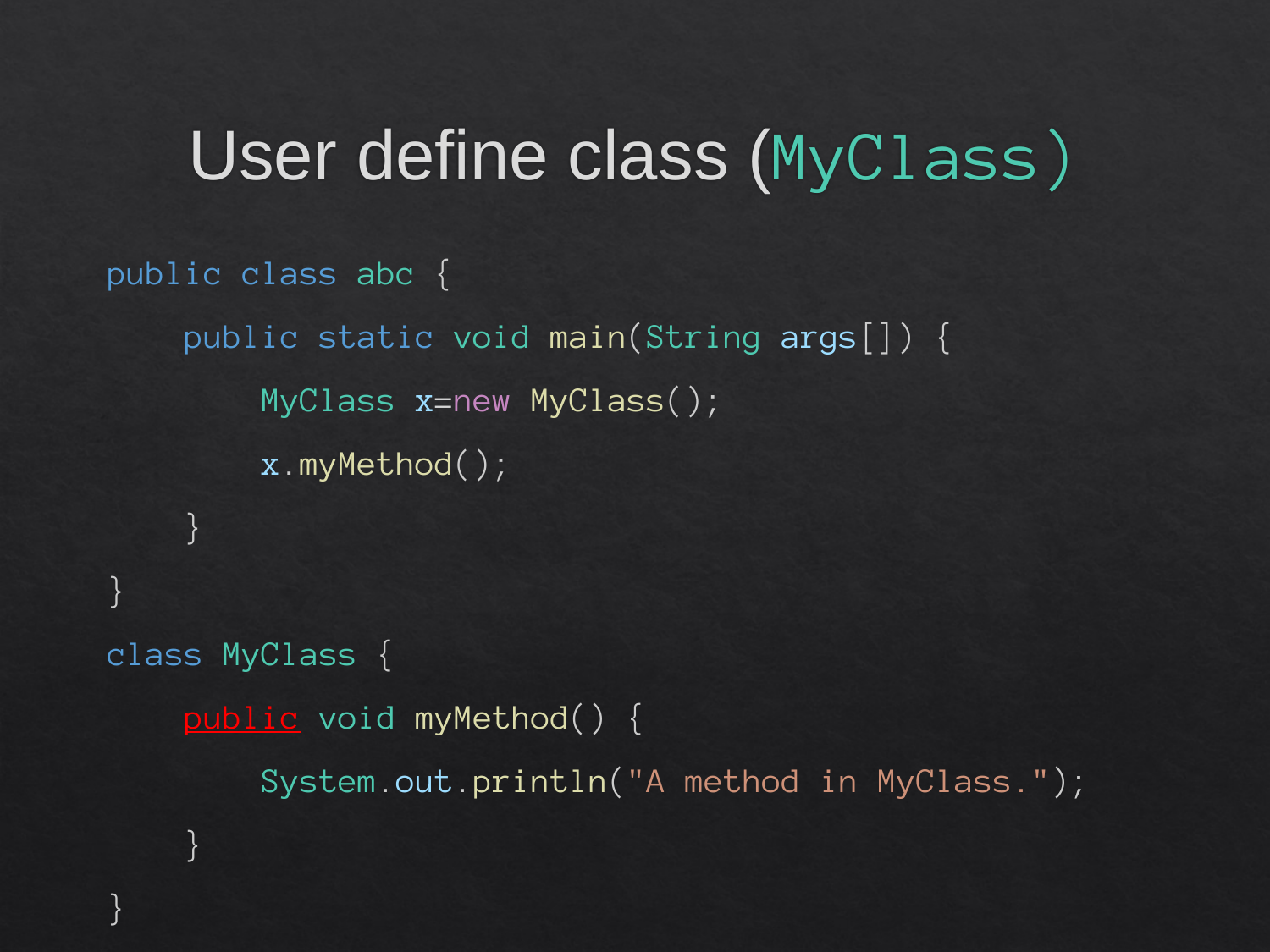

# User define class (MyClass)
public class abc {
    public static void main(String args[]) {
        MyClass x=new MyClass();
        x.myMethod();
    }
}
class MyClass {
    public void myMethod() {
        System.out.println("A method in MyClass.");
    }
}